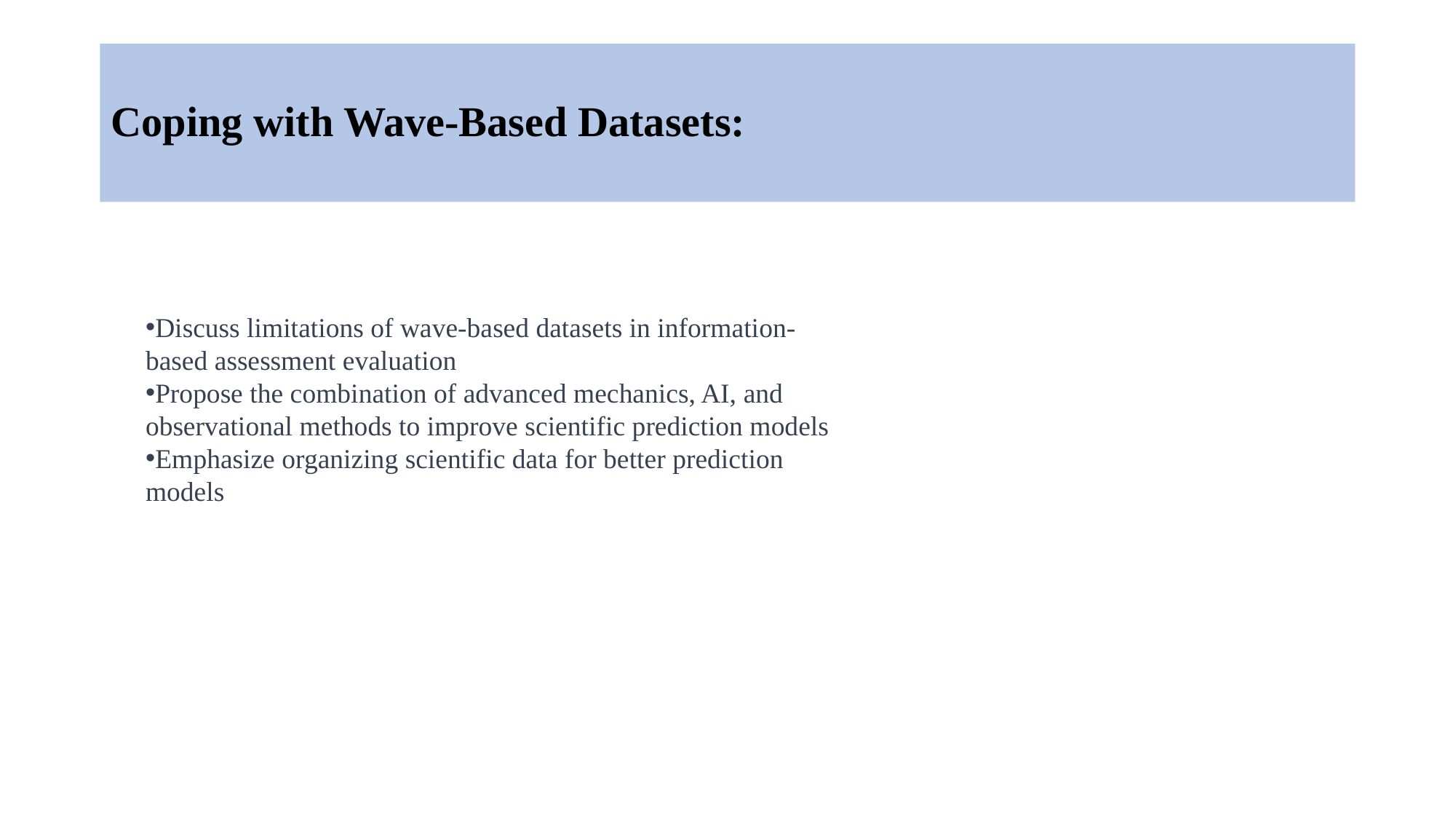

# Coping with Wave-Based Datasets:
Discuss limitations of wave-based datasets in information-based assessment evaluation
Propose the combination of advanced mechanics, AI, and observational methods to improve scientific prediction models
Emphasize organizing scientific data for better prediction models